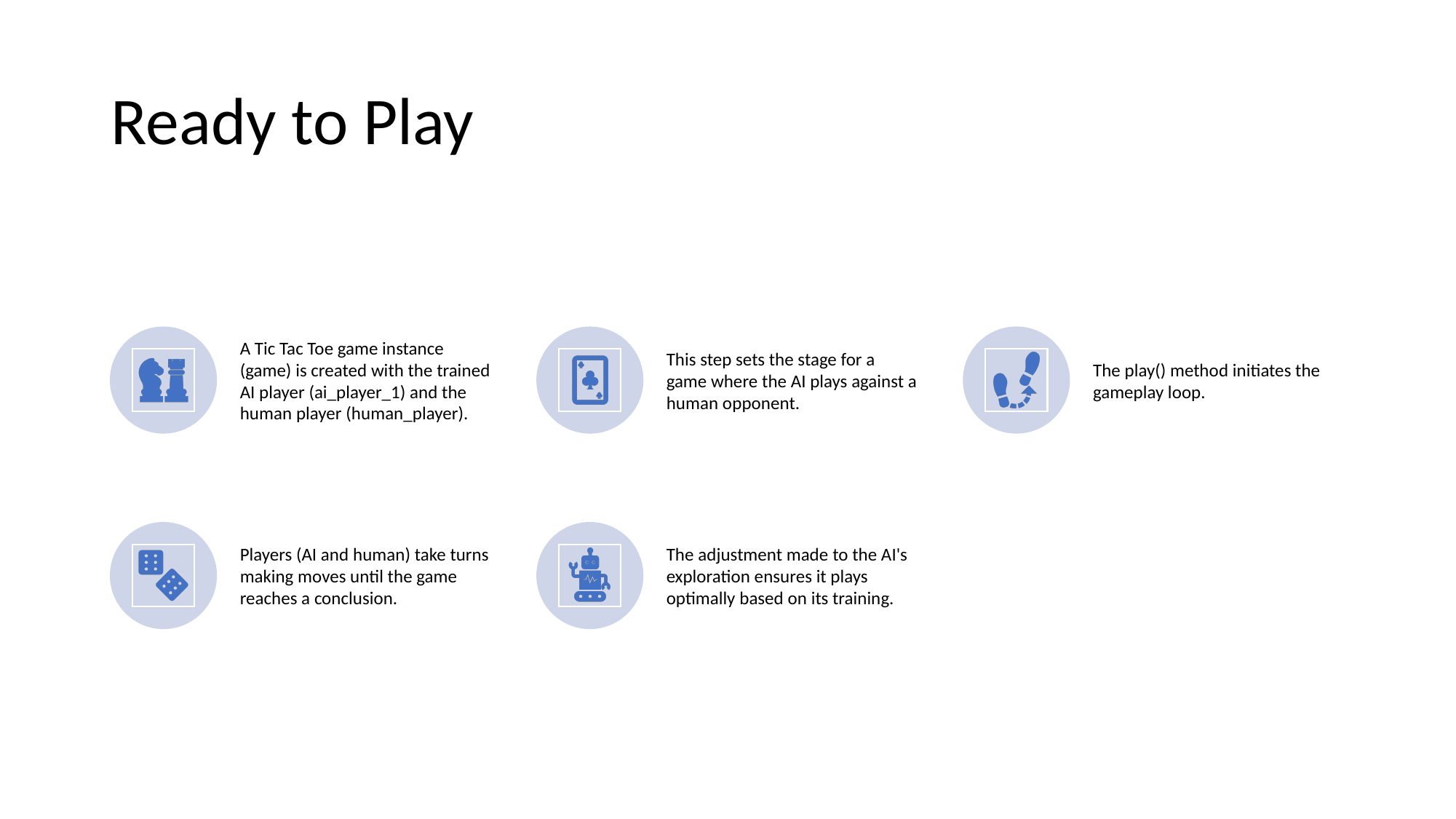

# Ready to Play
A Tic Tac Toe game instance (game) is created with the trained AI player (ai_player_1) and the human player (human_player).
This step sets the stage for a game where the AI plays against a human opponent.
The play() method initiates the gameplay loop.
Players (AI and human) take turns making moves until the game reaches a conclusion.
The adjustment made to the AI's exploration ensures it plays optimally based on its training.